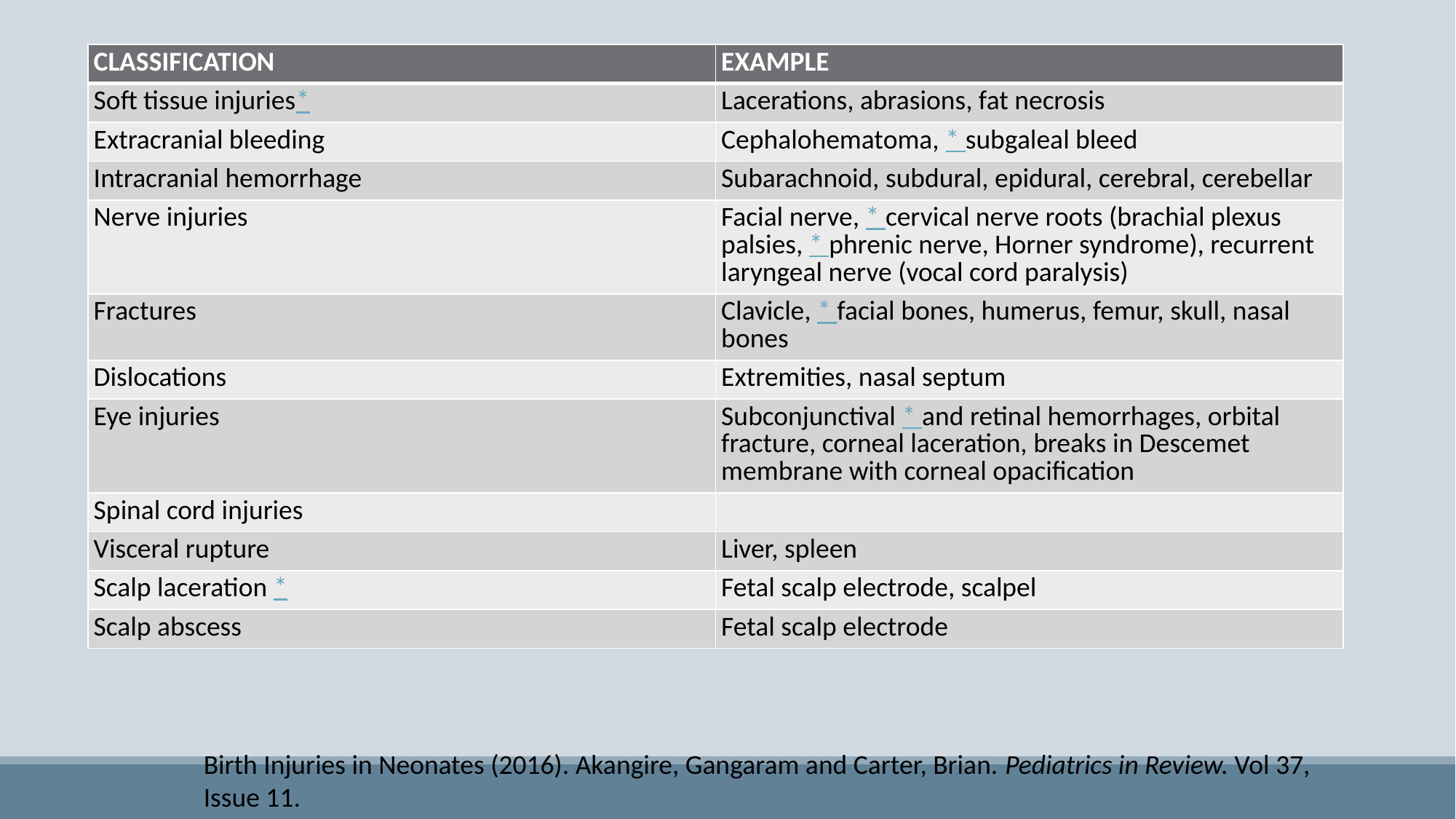

| CLASSIFICATION | EXAMPLE |
| --- | --- |
| Soft tissue injuries\* | Lacerations, abrasions, fat necrosis |
| Extracranial bleeding | Cephalohematoma, \* subgaleal bleed |
| Intracranial hemorrhage | Subarachnoid, subdural, epidural, cerebral, cerebellar |
| Nerve injuries | Facial nerve, \* cervical nerve roots (brachial plexus palsies, \* phrenic nerve, Horner syndrome), recurrent laryngeal nerve (vocal cord paralysis) |
| Fractures | Clavicle, \* facial bones, humerus, femur, skull, nasal bones |
| Dislocations | Extremities, nasal septum |
| Eye injuries | Subconjunctival \* and retinal hemorrhages, orbital fracture, corneal laceration, breaks in Descemet membrane with corneal opacification |
| Spinal cord injuries |  |
| Visceral rupture | Liver, spleen |
| Scalp laceration \* | Fetal scalp electrode, scalpel |
| Scalp abscess | Fetal scalp electrode |
Birth Injuries in Neonates (2016). Akangire, Gangaram and Carter, Brian. Pediatrics in Review. Vol 37, Issue 11.